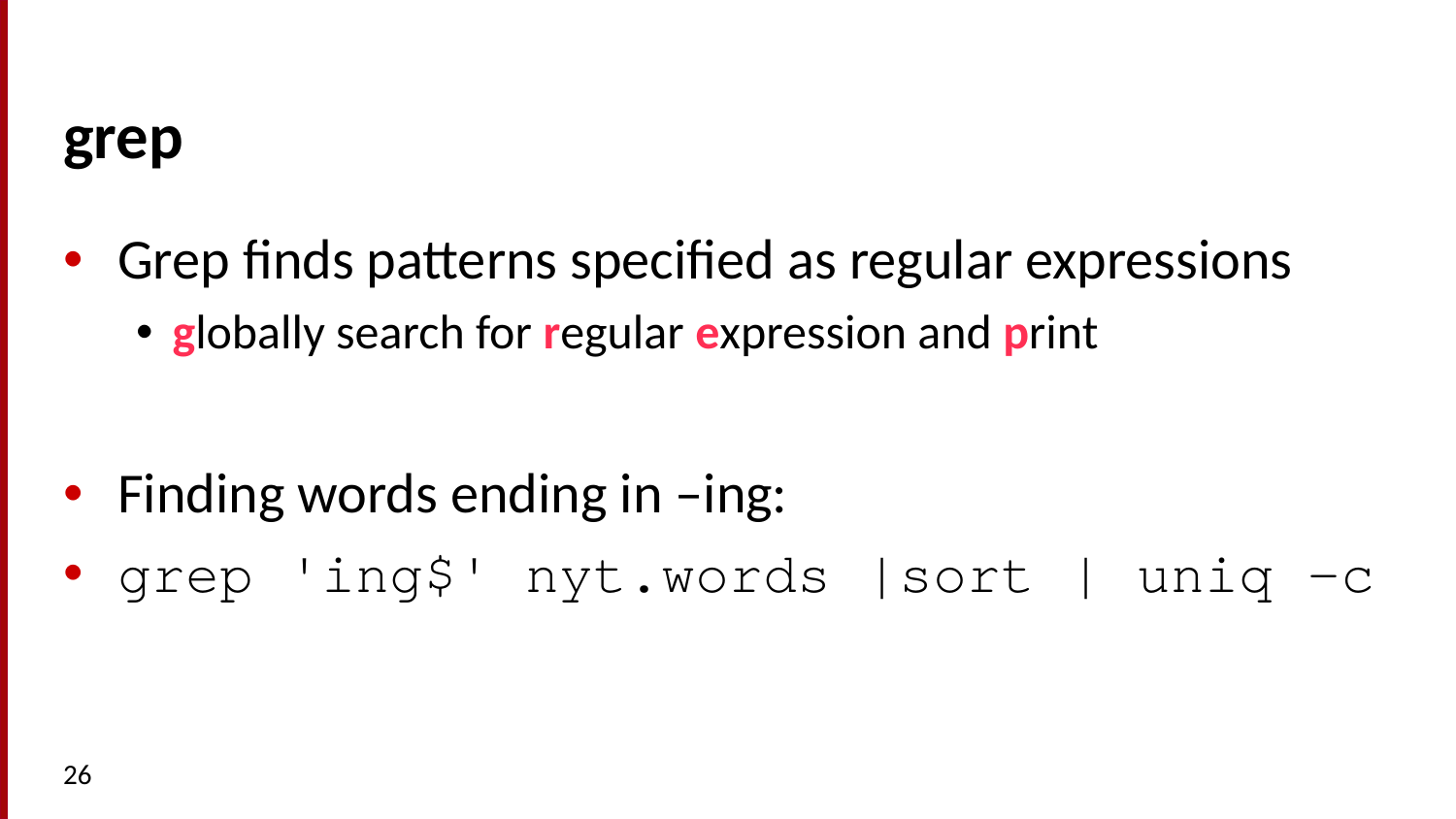

# grep
Grep finds patterns specified as regular expressions
globally search for regular expression and print

Finding words ending in –ing:
grep 'ing$' nyt.words |sort | uniq –c

26